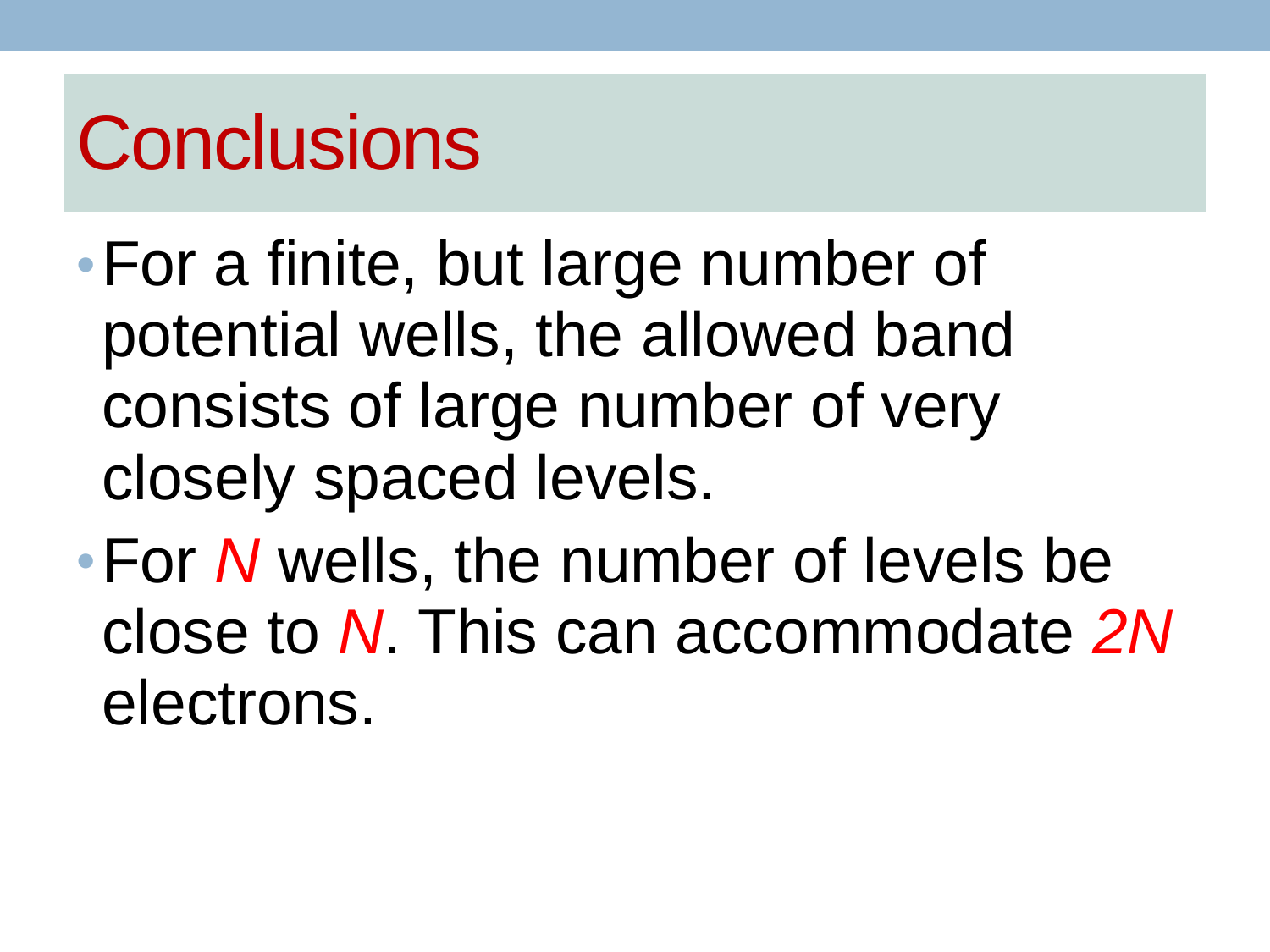

# Conclusions
For a finite, but large number of potential wells, the allowed band consists of large number of very closely spaced levels.
For N wells, the number of levels be close to N. This can accommodate 2N electrons.